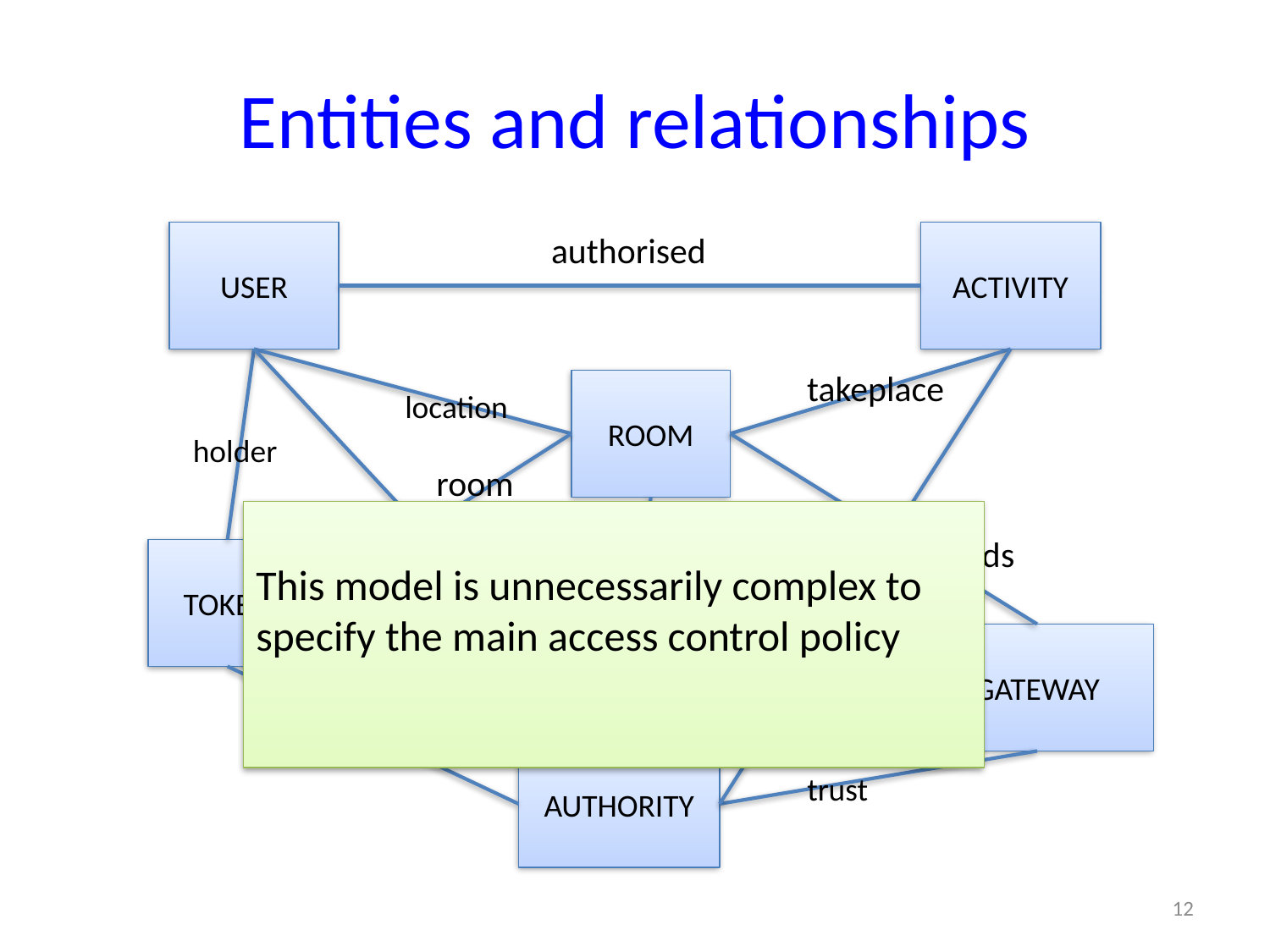

# Entities and relationships
USER
ACTIVITY
ROOM
TOKEN
GATEWAY
AUTHORITY
authorised
takeplace
location
holder
room
manage
authorise
manage
read
issuer
trust
guards

This model is unnecessarily complex to specify the main access control policy

12